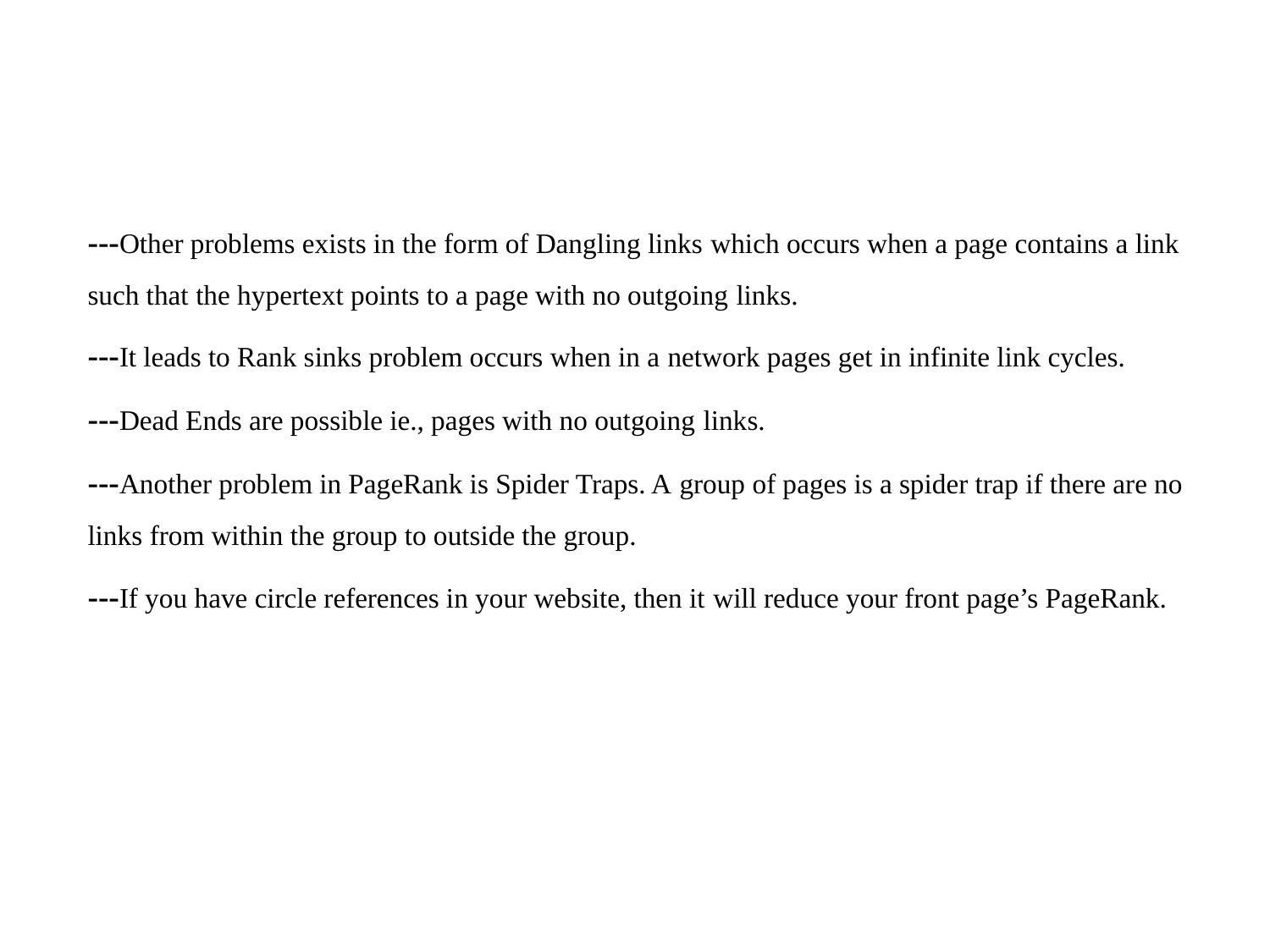

---Other problems exists in the form of Dangling links which occurs when a page contains a link such that the hypertext points to a page with no outgoing links.
---It leads to Rank sinks problem occurs when in a network pages get in infinite link cycles.
---Dead Ends are possible ie., pages with no outgoing links.
---Another problem in PageRank is Spider Traps. A group of pages is a spider trap if there are no links from within the group to outside the group.
---If you have circle references in your website, then it will reduce your front page’s PageRank.